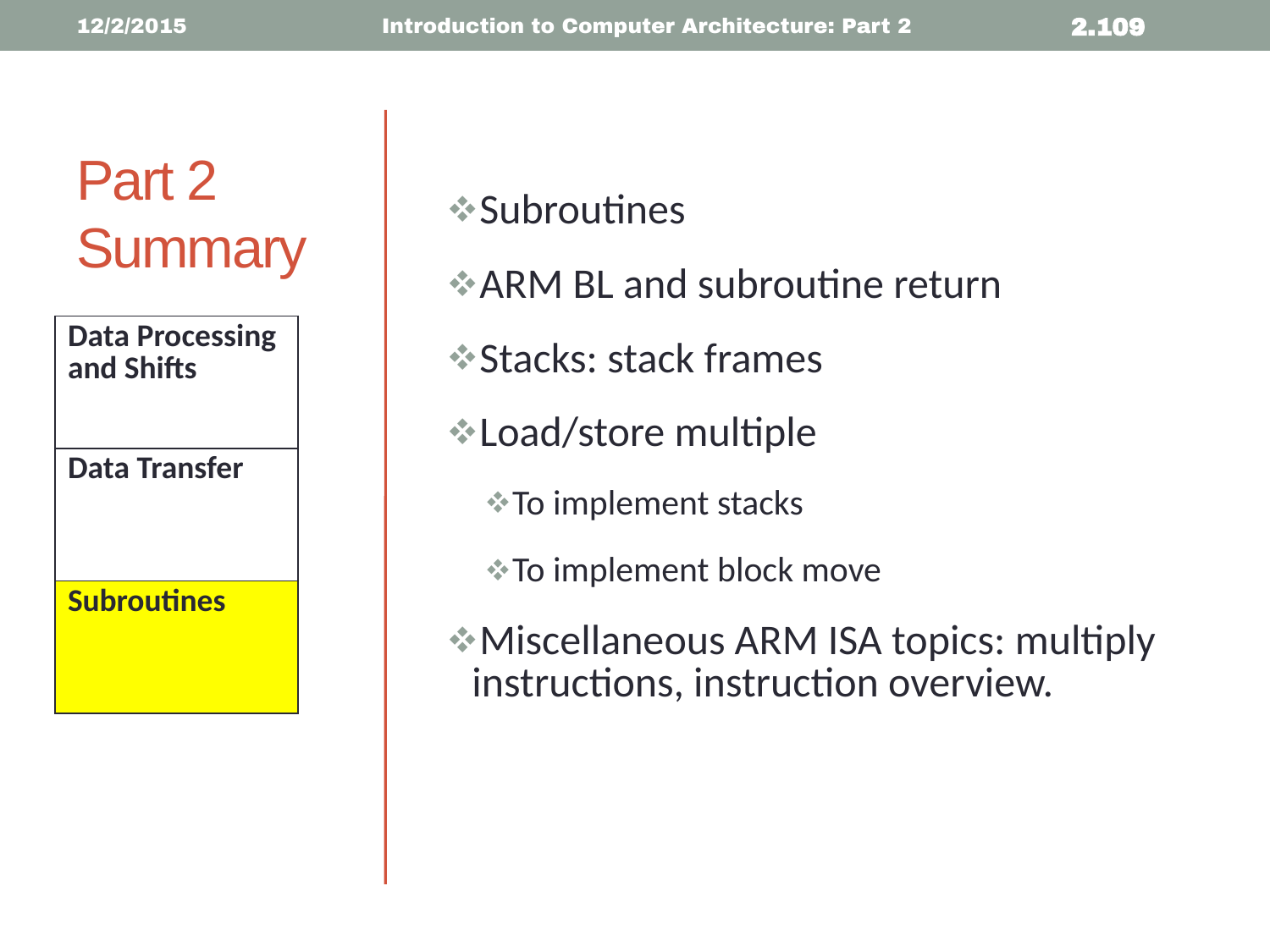

12/2/2015
Introduction to Computer Architecture: Part 2
2.109
# Part 2 Summary

Subroutines
ARM BL and subroutine return
Stacks: stack frames
Load/store multiple
To implement stacks
To implement block move
Miscellaneous ARM ISA topics: multiply instructions, instruction overview.

| Data Processing and Shifts |
| --- |
| Data Transfer |
| Subroutines |